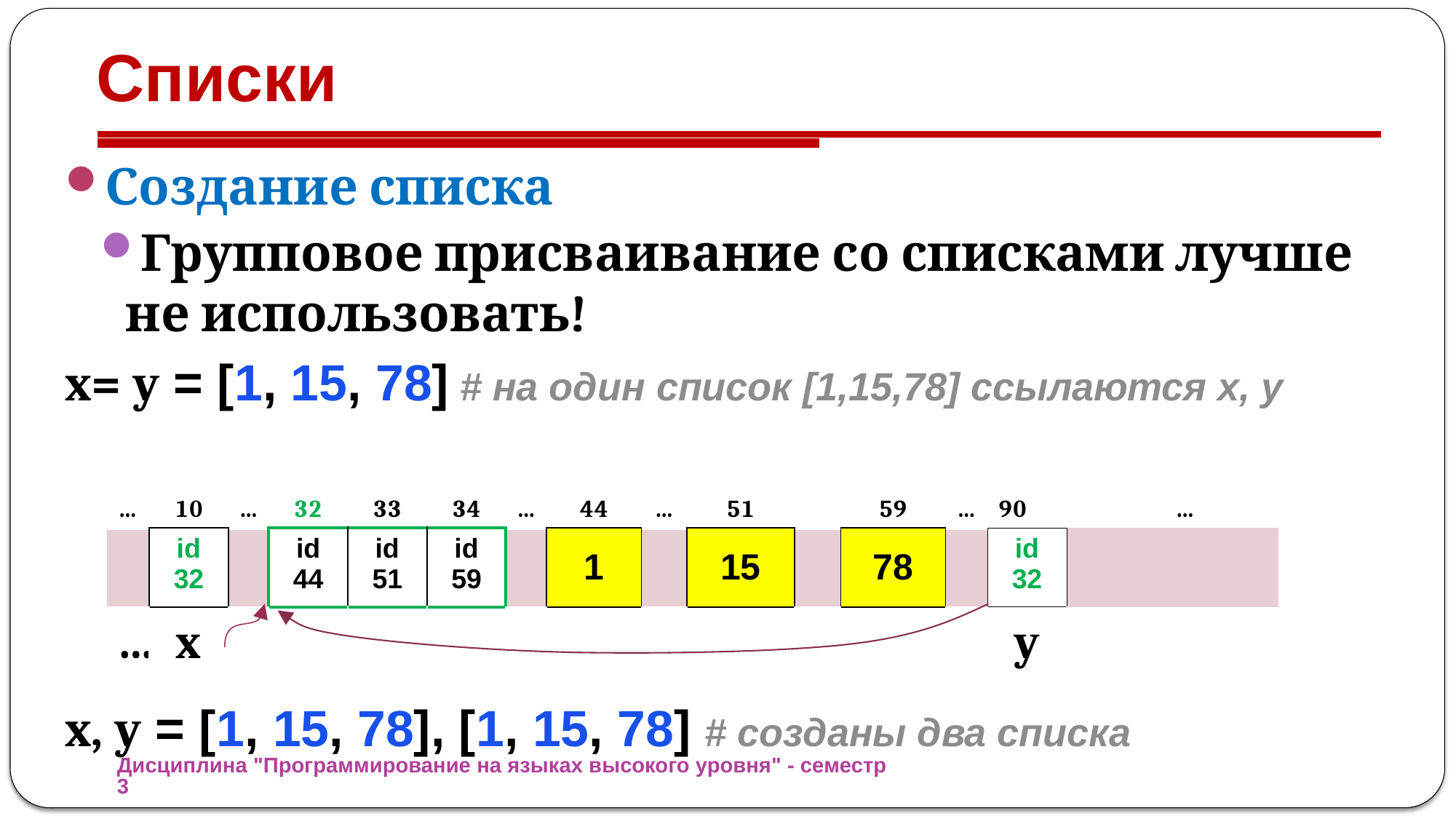

# Списки
Создание списка
Групповое присваивание со списками лучше не использовать!
x= y = [1, 15, 78] # на один список [1,15,78] ссылаются x, y

x, y = [1, 15, 78], [1, 15, 78] # созданы два списка

| … | 10 | … | 32 | 33 | 34 | … | 44 | … | 51 |  | 59 | … | 90 |  | … |  |
| --- | --- | --- | --- | --- | --- | --- | --- | --- | --- | --- | --- | --- | --- | --- | --- | --- |
|  | id 32 |  | id 44 | id 51 | id 59 |  | 1 |  | 15 |  | 78 |  | id 32 |  |  |  |
| … | x |  |  |  |  |  |  |  |  |  |  |  | y |  |  |  |

Дисциплина "Программирование на языках высокого уровня" - семестр 3